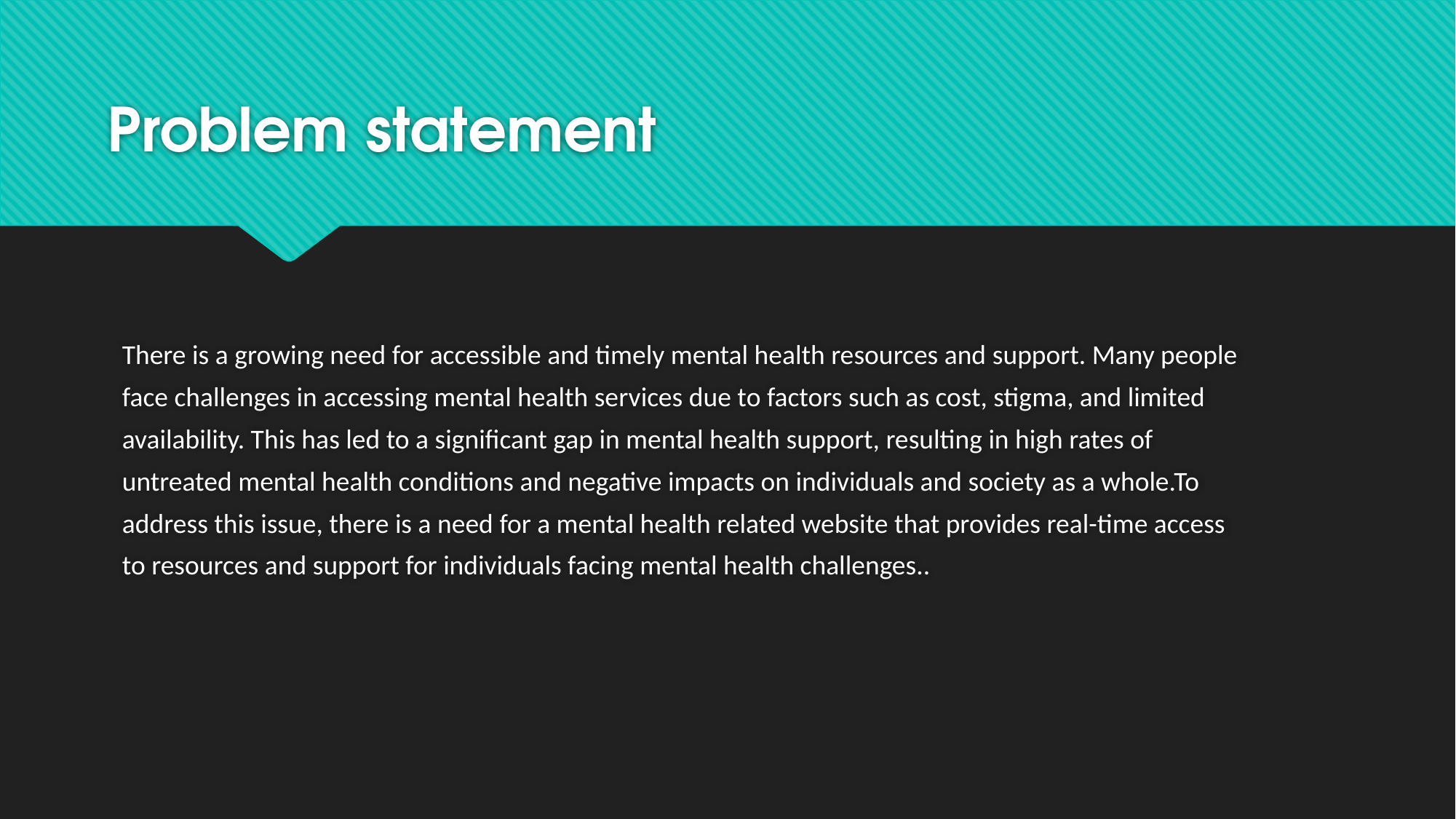

# Problem statement
There is a growing need for accessible and timely mental health resources and support. Many people
face challenges in accessing mental health services due to factors such as cost, stigma, and limited
availability. This has led to a significant gap in mental health support, resulting in high rates of
untreated mental health conditions and negative impacts on individuals and society as a whole.To
address this issue, there is a need for a mental health related website that provides real-time access
to resources and support for individuals facing mental health challenges..